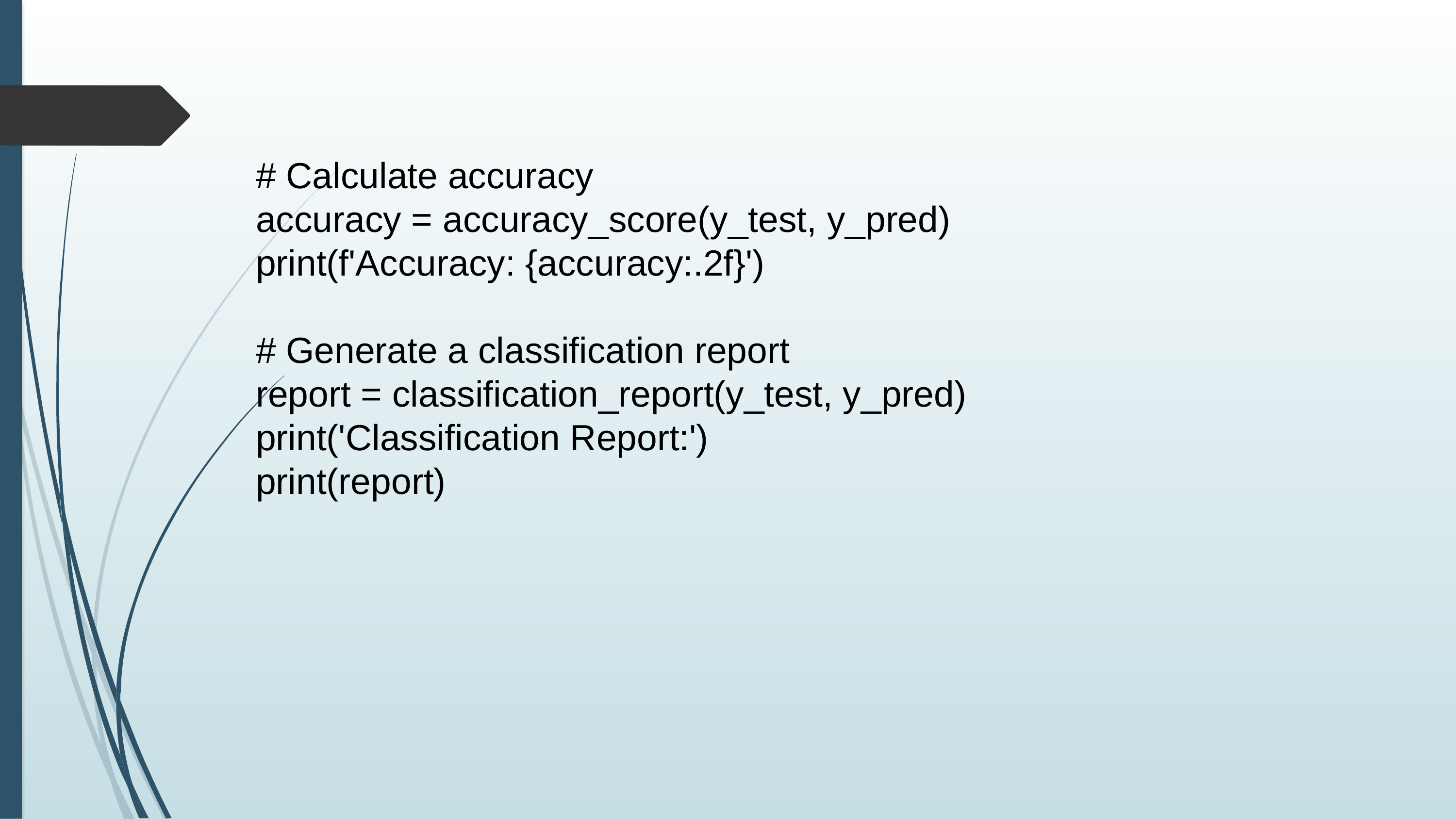

# Calculate accuracy
accuracy = accuracy_score(y_test, y_pred)
print(f'Accuracy: {accuracy:.2f}')

# Generate a classification report
report = classification_report(y_test, y_pred)
print('Classification Report:')
print(report)